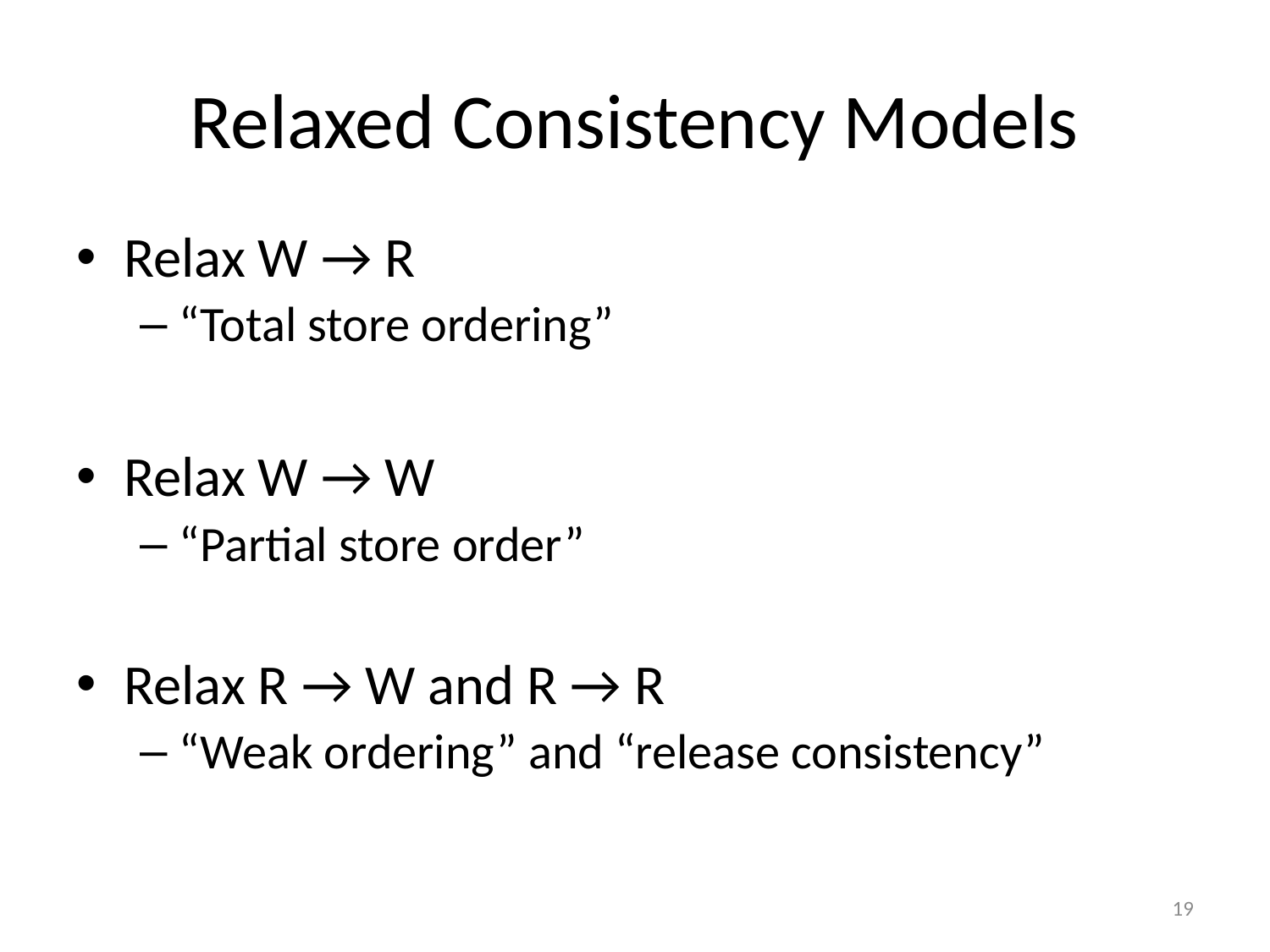

# Relaxed Consistency Models
Relax W → R
“Total store ordering”

Relax W → W
“Partial store order”

Relax R → W and R → R
“Weak ordering” and “release consistency”
19